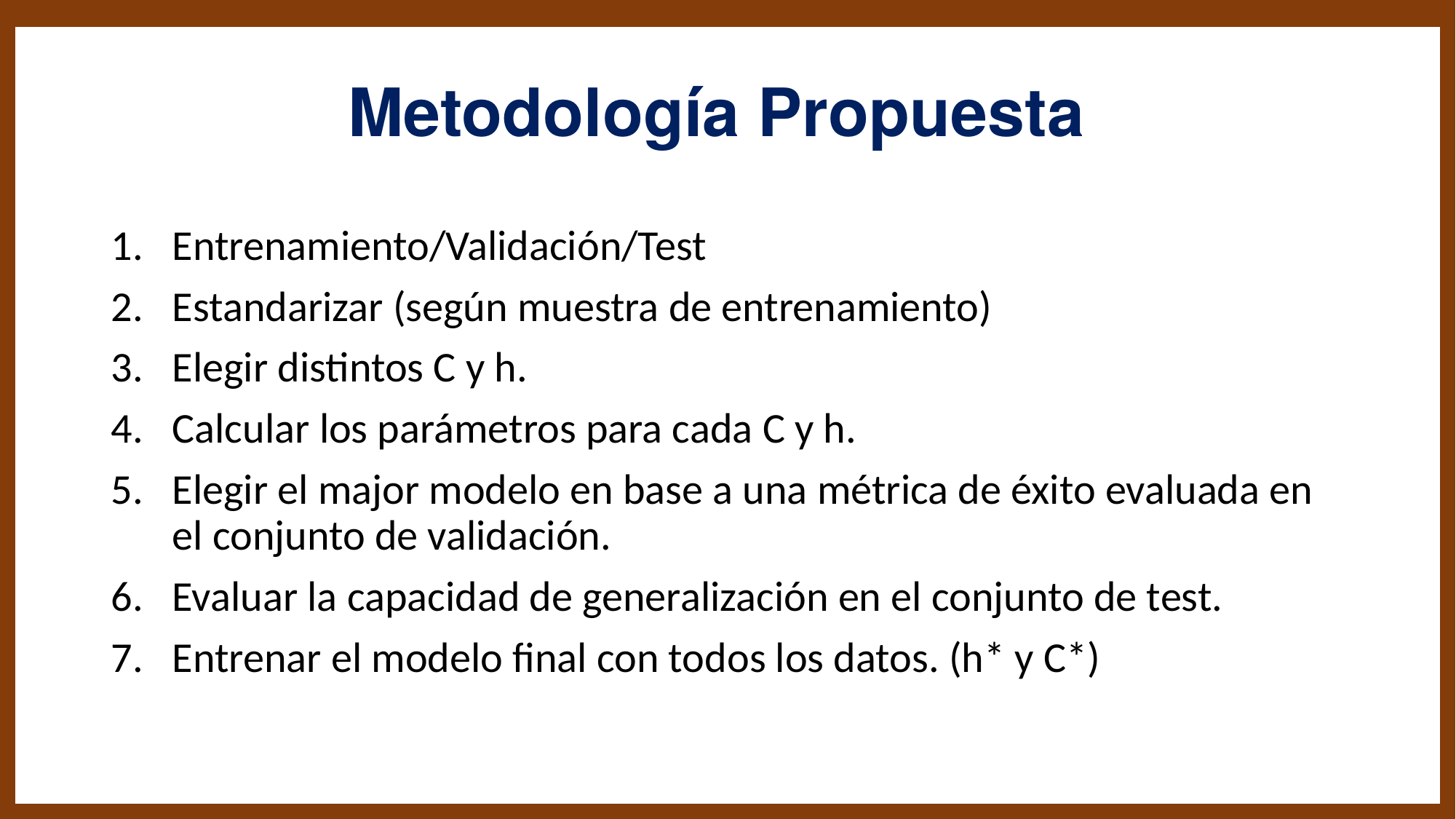

Metodología Propuesta
Entrenamiento/Validación/Test
Estandarizar (según muestra de entrenamiento)
Elegir distintos C y h.
Calcular los parámetros para cada C y h.
Elegir el major modelo en base a una métrica de éxito evaluada en el conjunto de validación.
Evaluar la capacidad de generalización en el conjunto de test.
Entrenar el modelo final con todos los datos. (h* y C*)